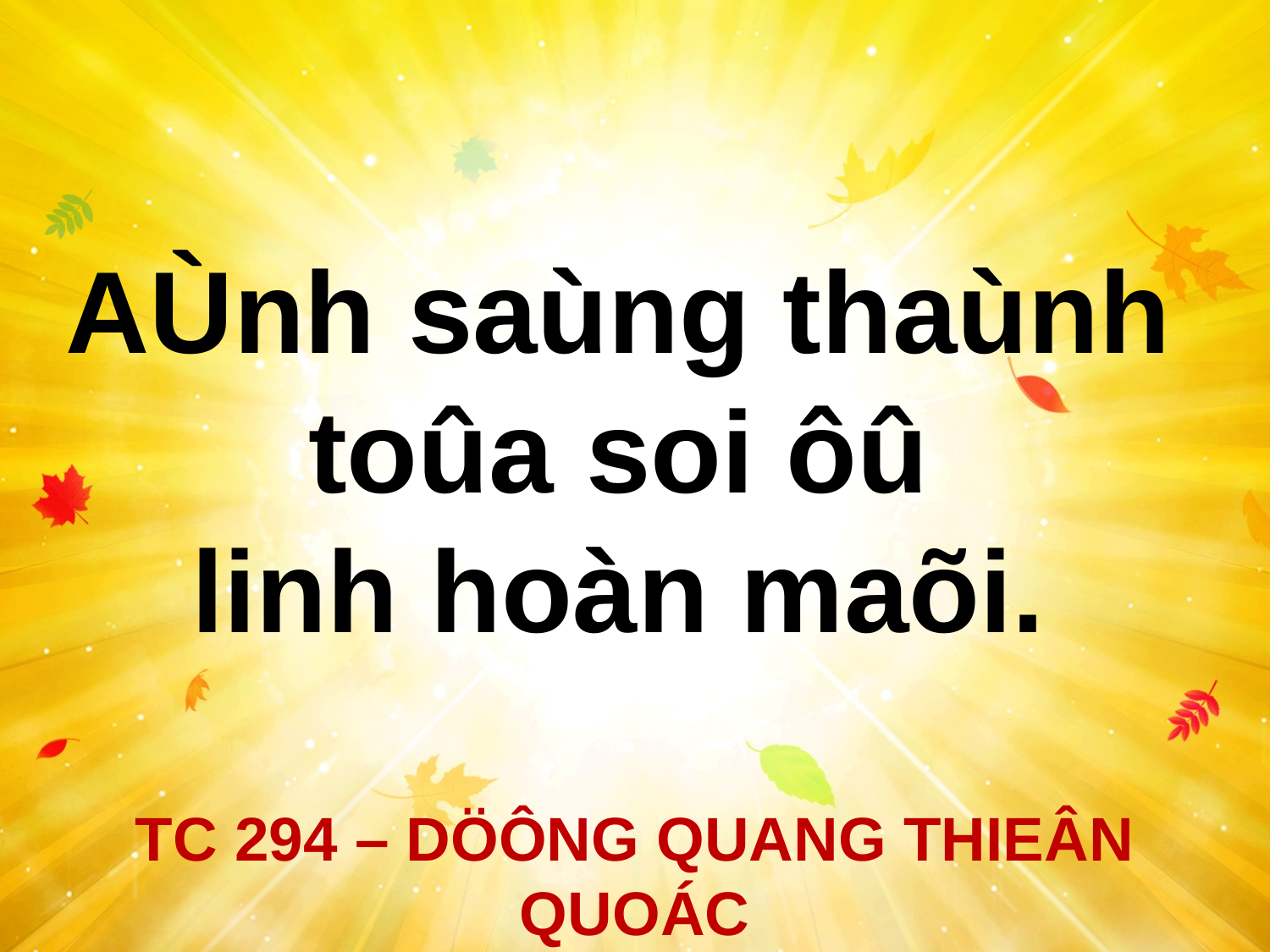

AÙnh saùng thaùnh
toûa soi ôû
linh hoàn maõi.
TC 294 – DÖÔNG QUANG THIEÂN QUOÁC